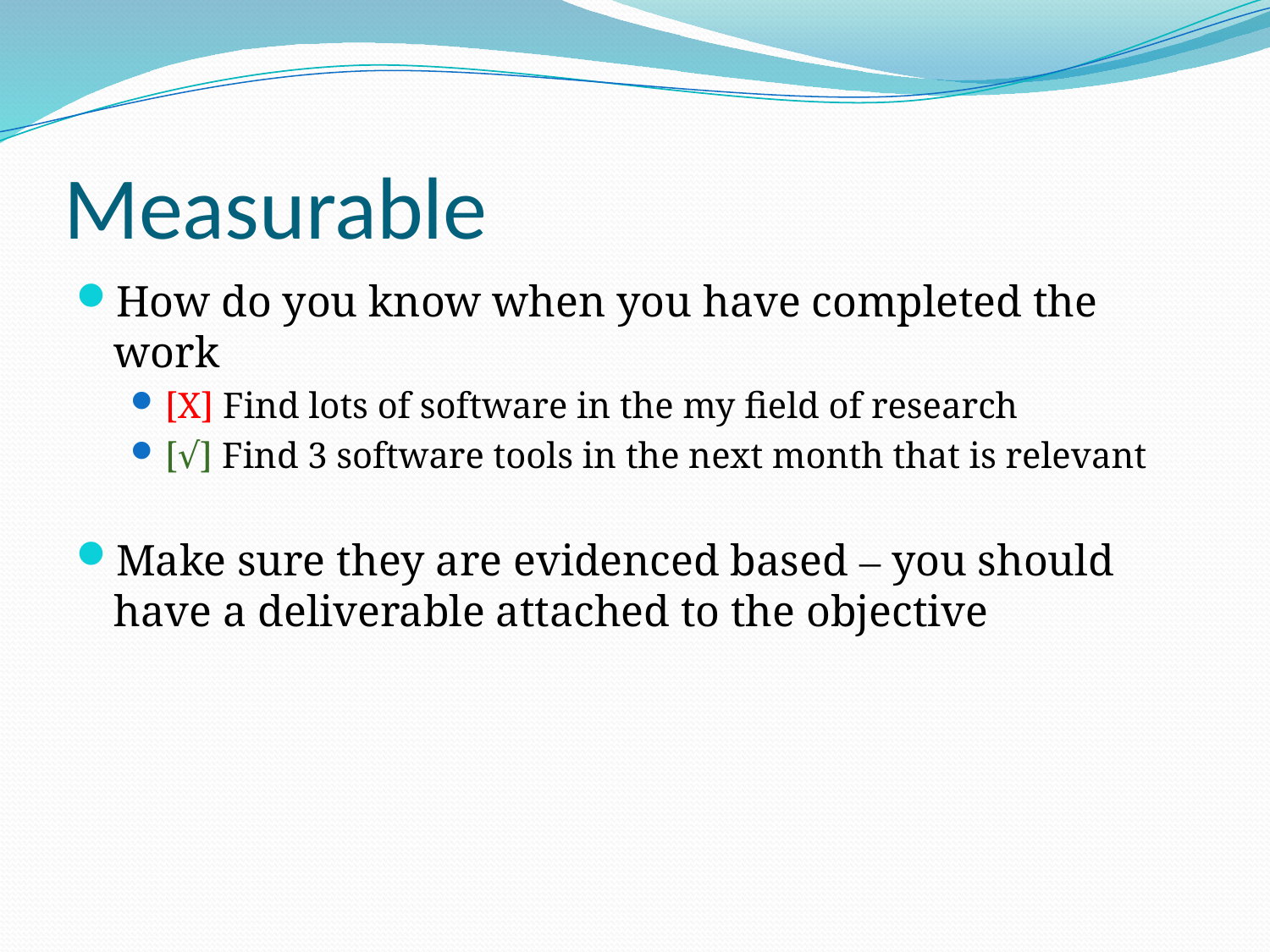

# Measurable
How do you know when you have completed the work
[X] Find lots of software in the my field of research
[√] Find 3 software tools in the next month that is relevant

Make sure they are evidenced based – you should have a deliverable attached to the objective